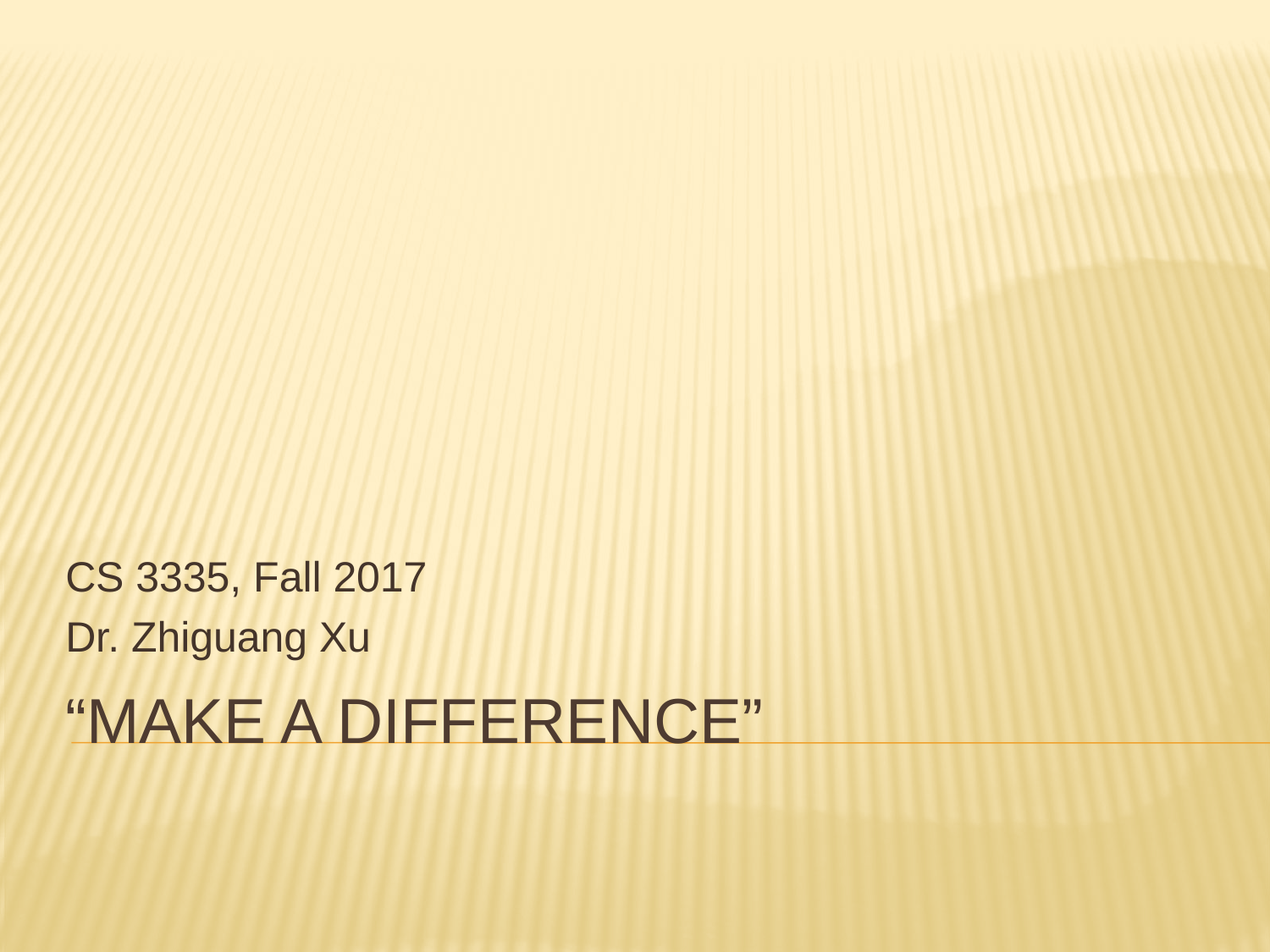

CS 3335, Fall 2017
Dr. Zhiguang Xu
# “make a difference”